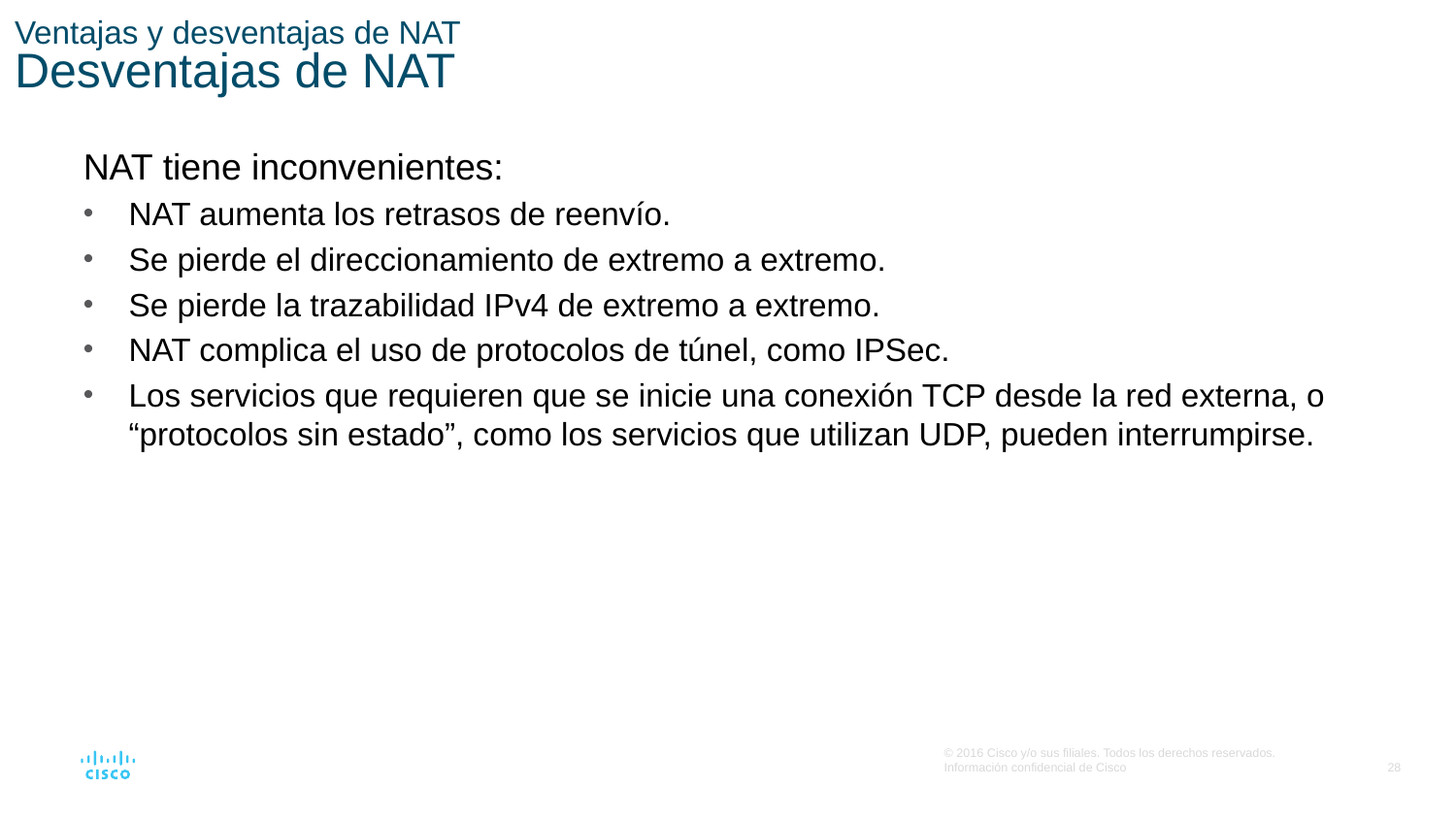

# Ventajas y desventajas de NAT Desventajas de NAT
NAT tiene inconvenientes:
NAT aumenta los retrasos de reenvío.
Se pierde el direccionamiento de extremo a extremo.
Se pierde la trazabilidad IPv4 de extremo a extremo.
NAT complica el uso de protocolos de túnel, como IPSec.
Los servicios que requieren que se inicie una conexión TCP desde la red externa, o “protocolos sin estado”, como los servicios que utilizan UDP, pueden interrumpirse.